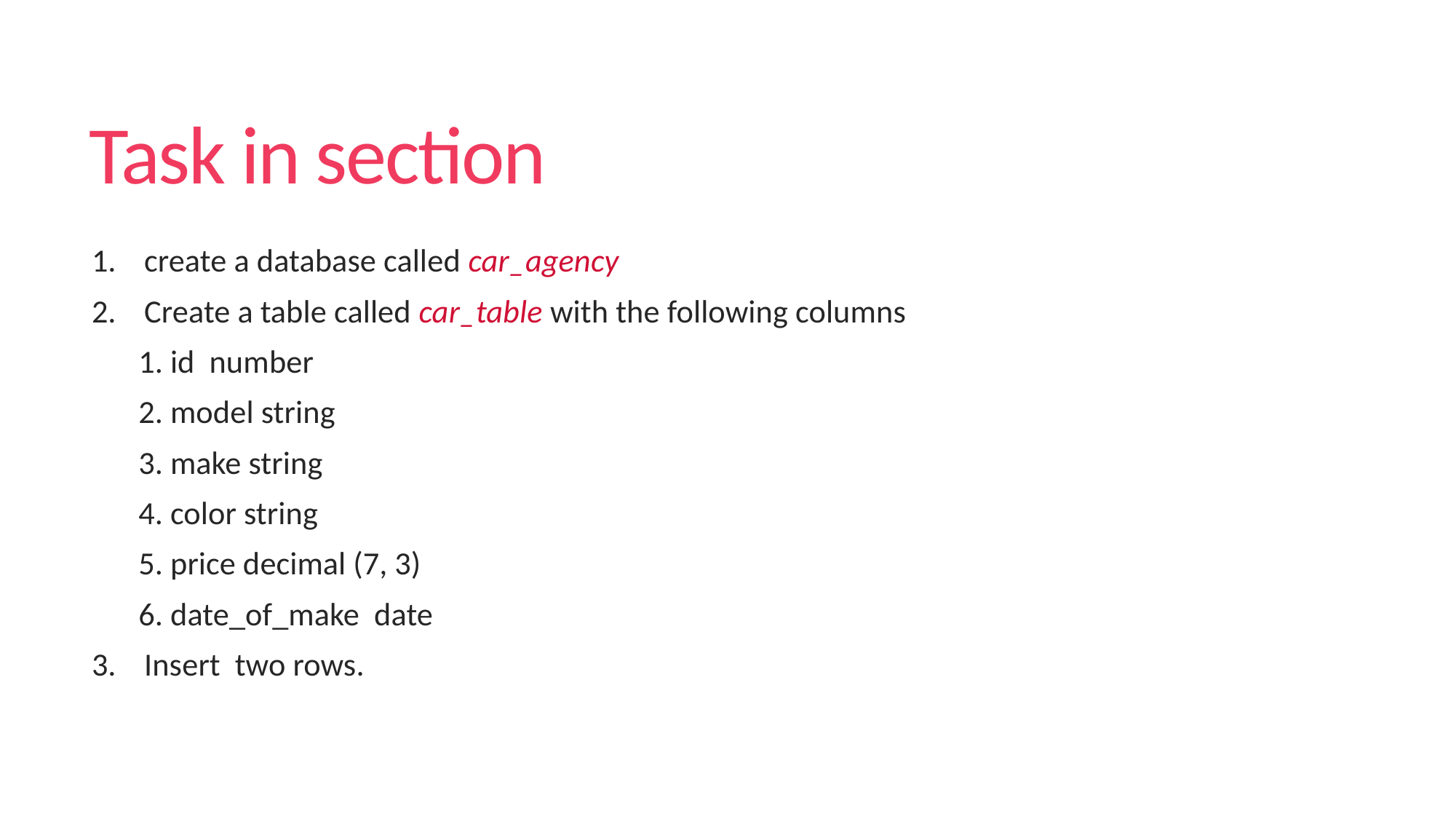

# Task in section
create a database called car_agency
Create a table called car_table with the following columns
     1. id  number
     2. model string
     3. make string
     4. color string
     5. price decimal (7, 3)
     6. date_of_make  date
Insert  two rows.